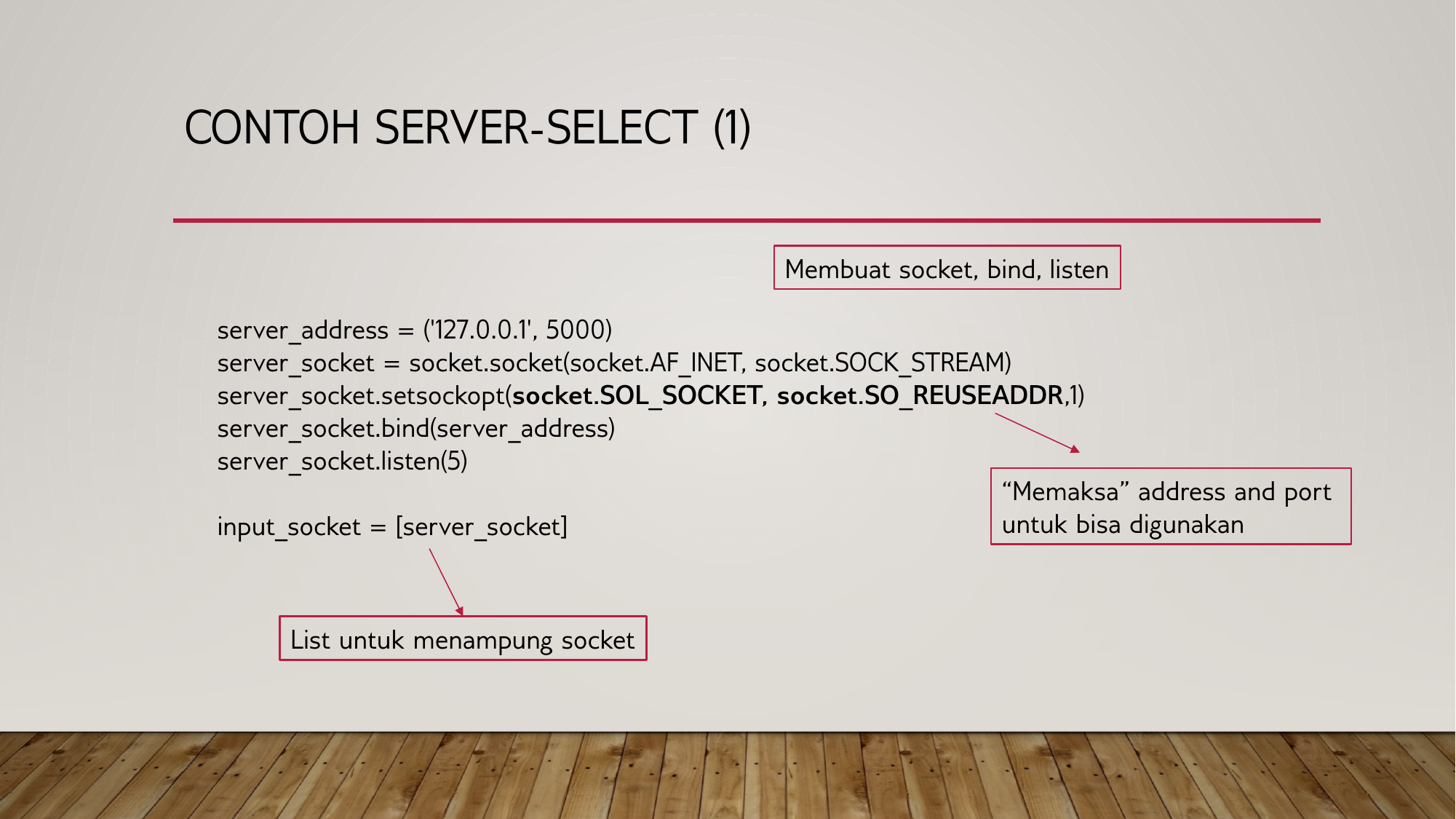

# Contoh Server-Select (1)
Membuat socket, bind, listen
server_address = ('127.0.0.1', 5000)
server_socket = socket.socket(socket.AF_INET, socket.SOCK_STREAM)
server_socket.setsockopt(socket.SOL_SOCKET, socket.SO_REUSEADDR,1)
server_socket.bind(server_address)
server_socket.listen(5)

input_socket = [server_socket]
“Memaksa” address and port
untuk bisa digunakan
List untuk menampung socket